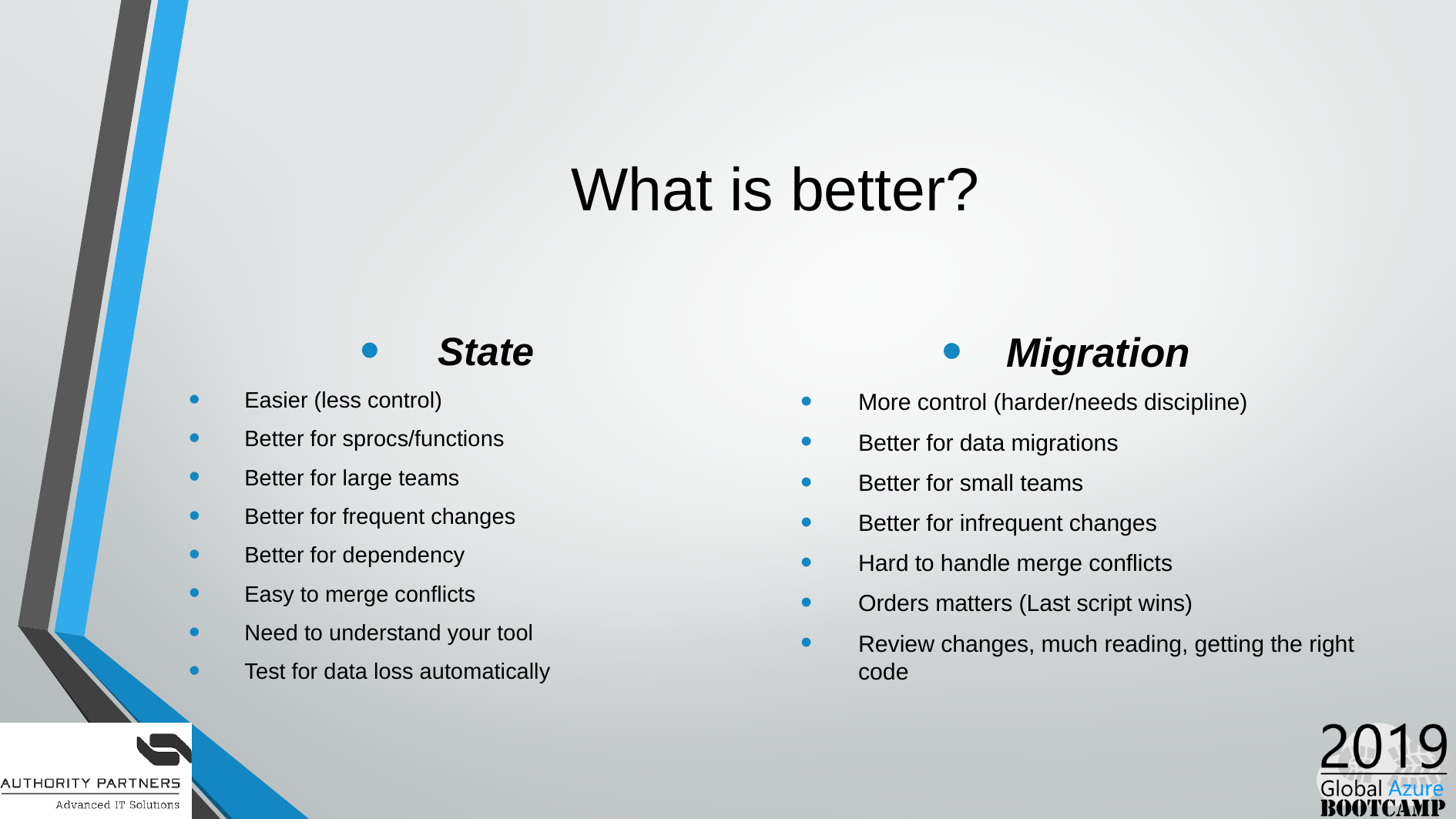

# What is better?
State
Easier (less control)
Better for sprocs/functions
Better for large teams
Better for frequent changes
Better for dependency
Easy to merge conflicts
Need to understand your tool
Test for data loss automatically
Migration
More control (harder/needs discipline)
Better for data migrations
Better for small teams
Better for infrequent changes
Hard to handle merge conflicts
Orders matters (Last script wins)
Review changes, much reading, getting the right code